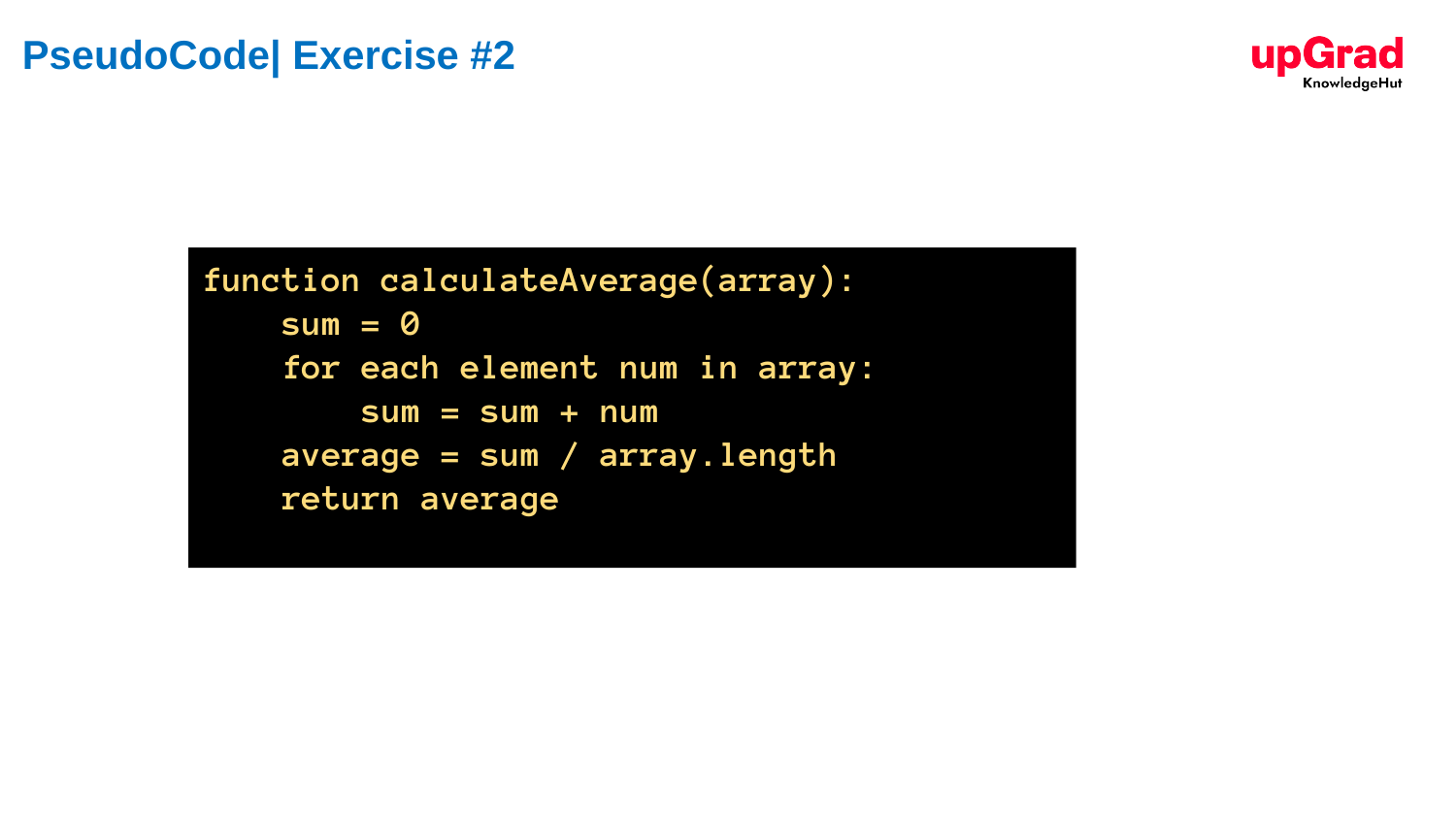

# PseudoCode| Exercise #2
function calculateAverage(array):
    sum = 0
    for each element num in array:
        sum = sum + num
    average = sum / array.length
    return average